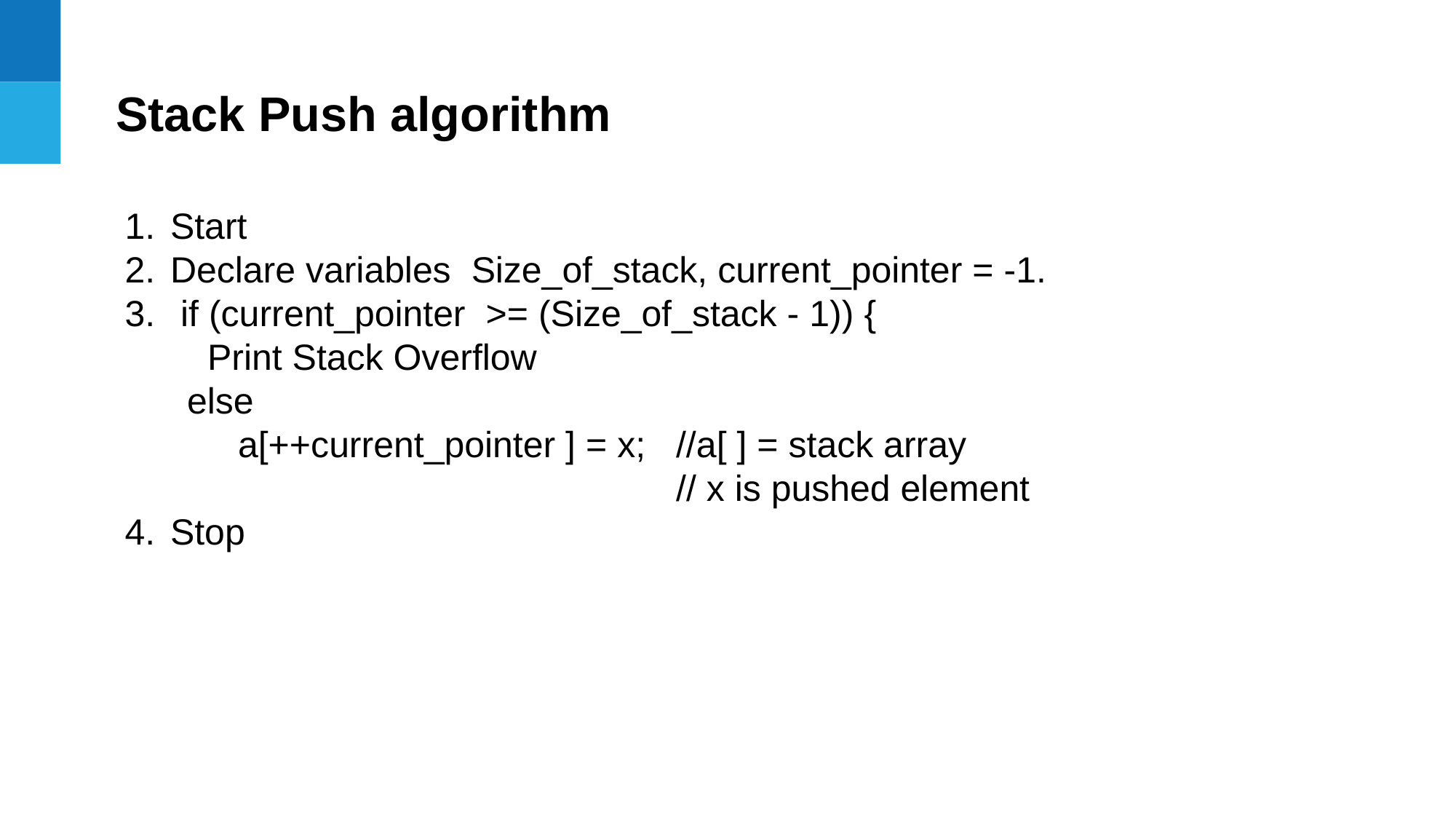

Stack Push algorithm
Start
Declare variables  Size_of_stack, current_pointer = -1.
 if (current_pointer  >= (Size_of_stack - 1)) {
         Print Stack Overflow
       else
            a[++current_pointer ] = x;   //a[ ] = stack array
                                                       // x is pushed element
Stop